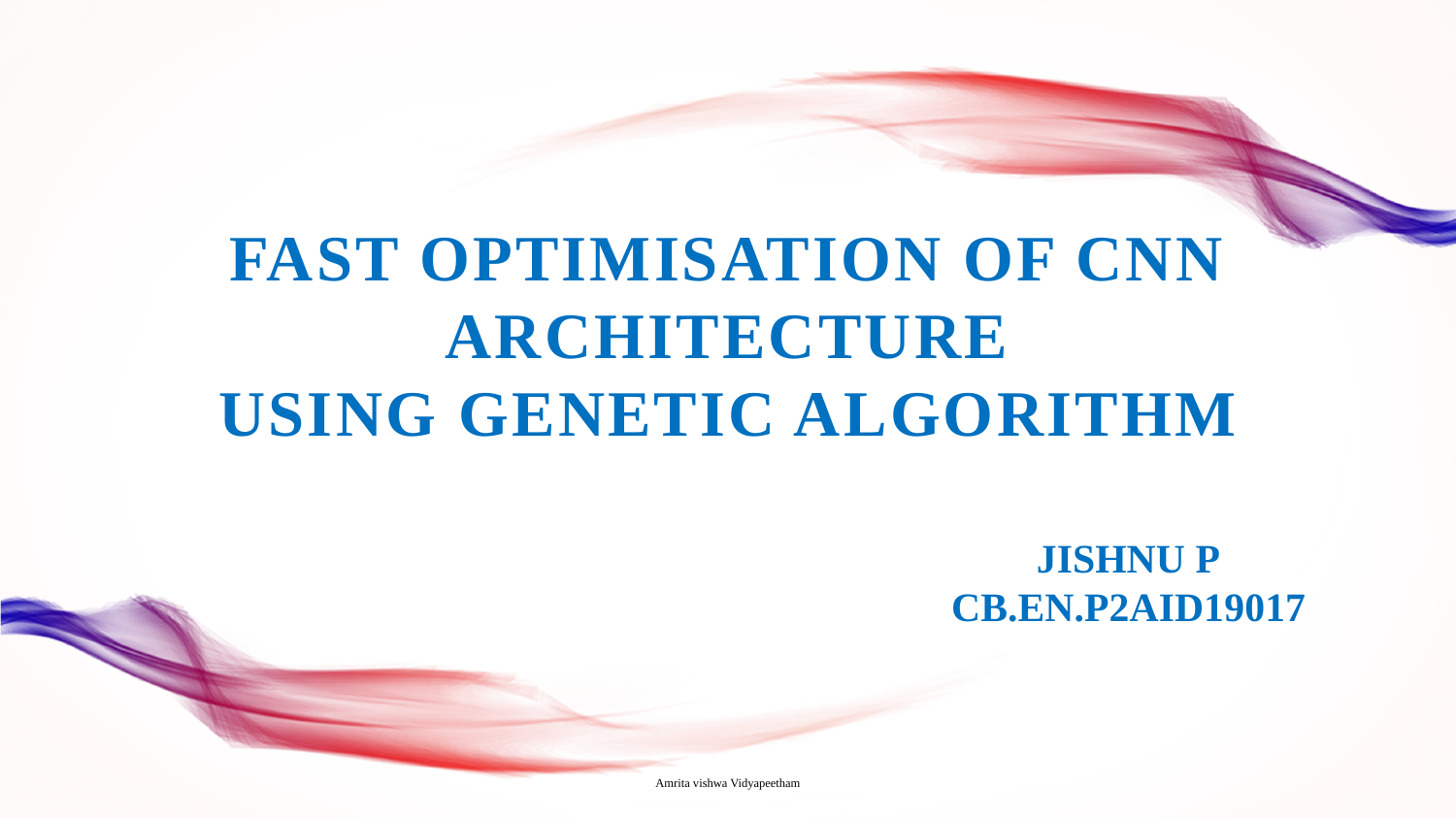

# FASt Optimisation of CNN Architecture Using Genetic Algorithm
JISHNU P
CB.EN.P2AID19017
1

Amrita vishwa Vidyapeetham